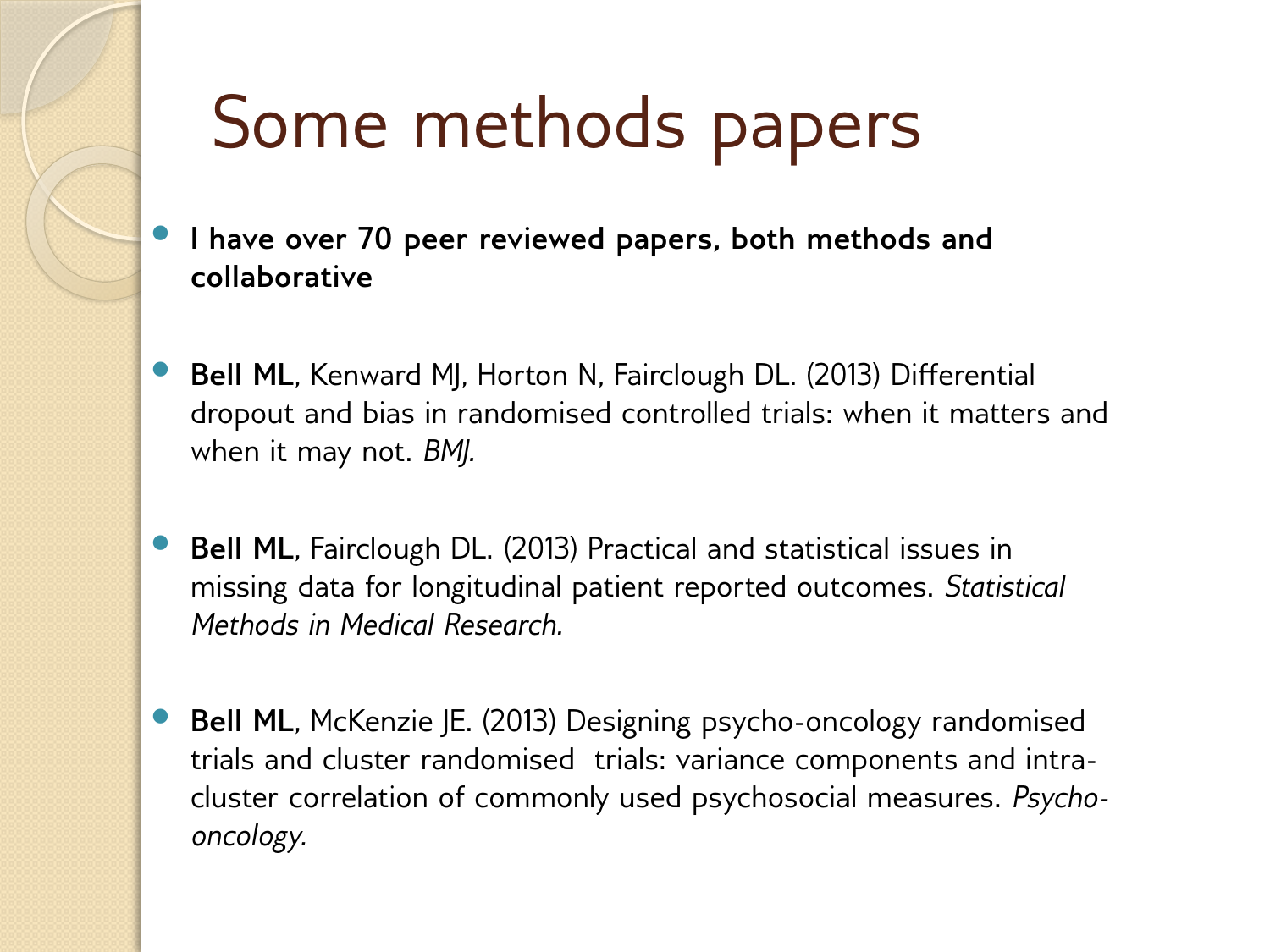

# Some methods papers
I have over 70 peer reviewed papers, both methods and collaborative

Bell ML, Kenward MJ, Horton N, Fairclough DL. (2013) Differential dropout and bias in randomised controlled trials: when it matters and when it may not. BMJ.

Bell ML, Fairclough DL. (2013) Practical and statistical issues in missing data for longitudinal patient reported outcomes. Statistical Methods in Medical Research.

Bell ML, McKenzie JE. (2013) Designing psycho-oncology randomised trials and cluster randomised  trials: variance components and intra-cluster correlation of commonly used psychosocial measures. Psycho-oncology.